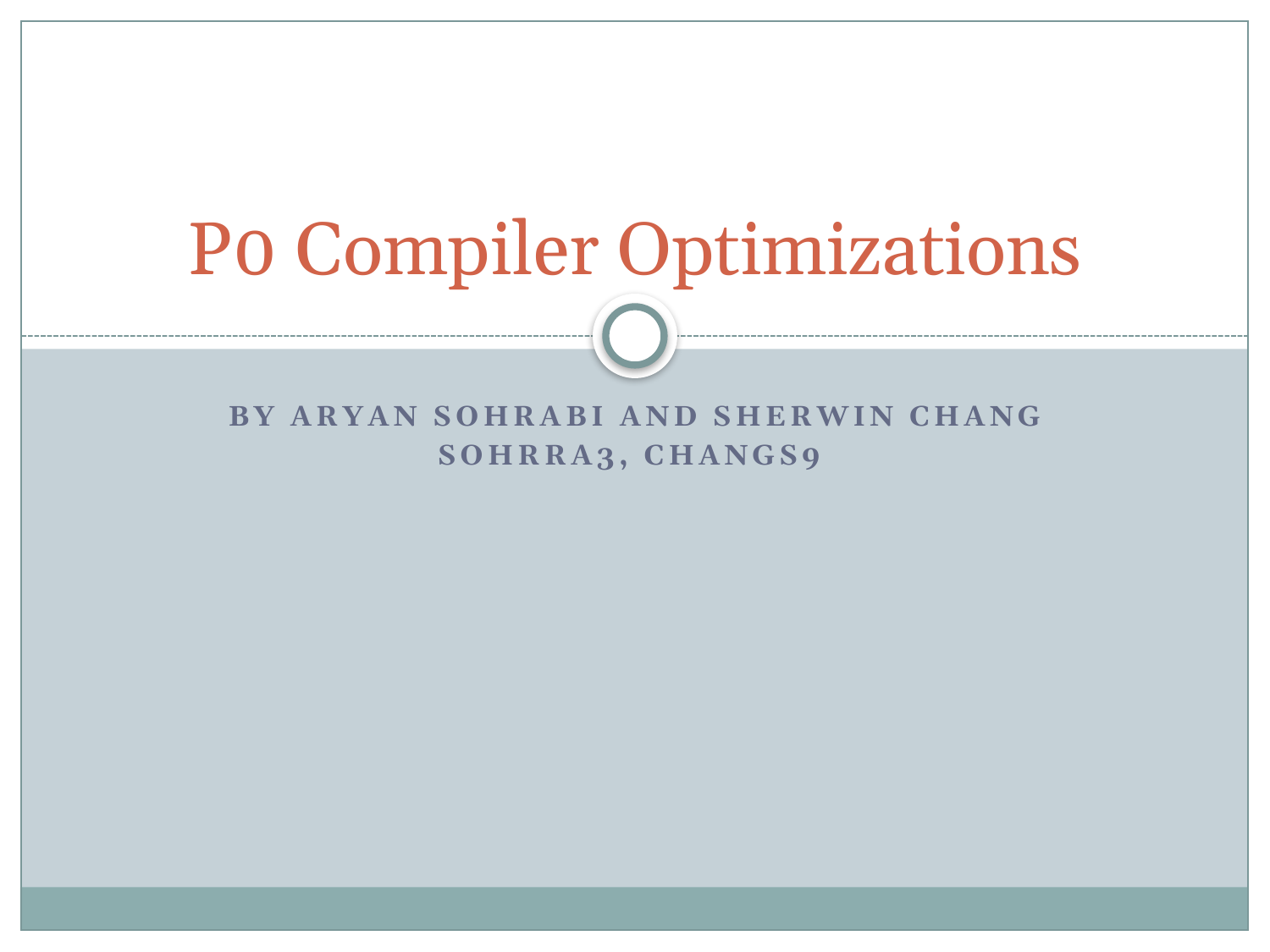

# P0 Compiler Optimizations
By Aryan Sohrabi and Sherwin Chang
sohrra3, changs9